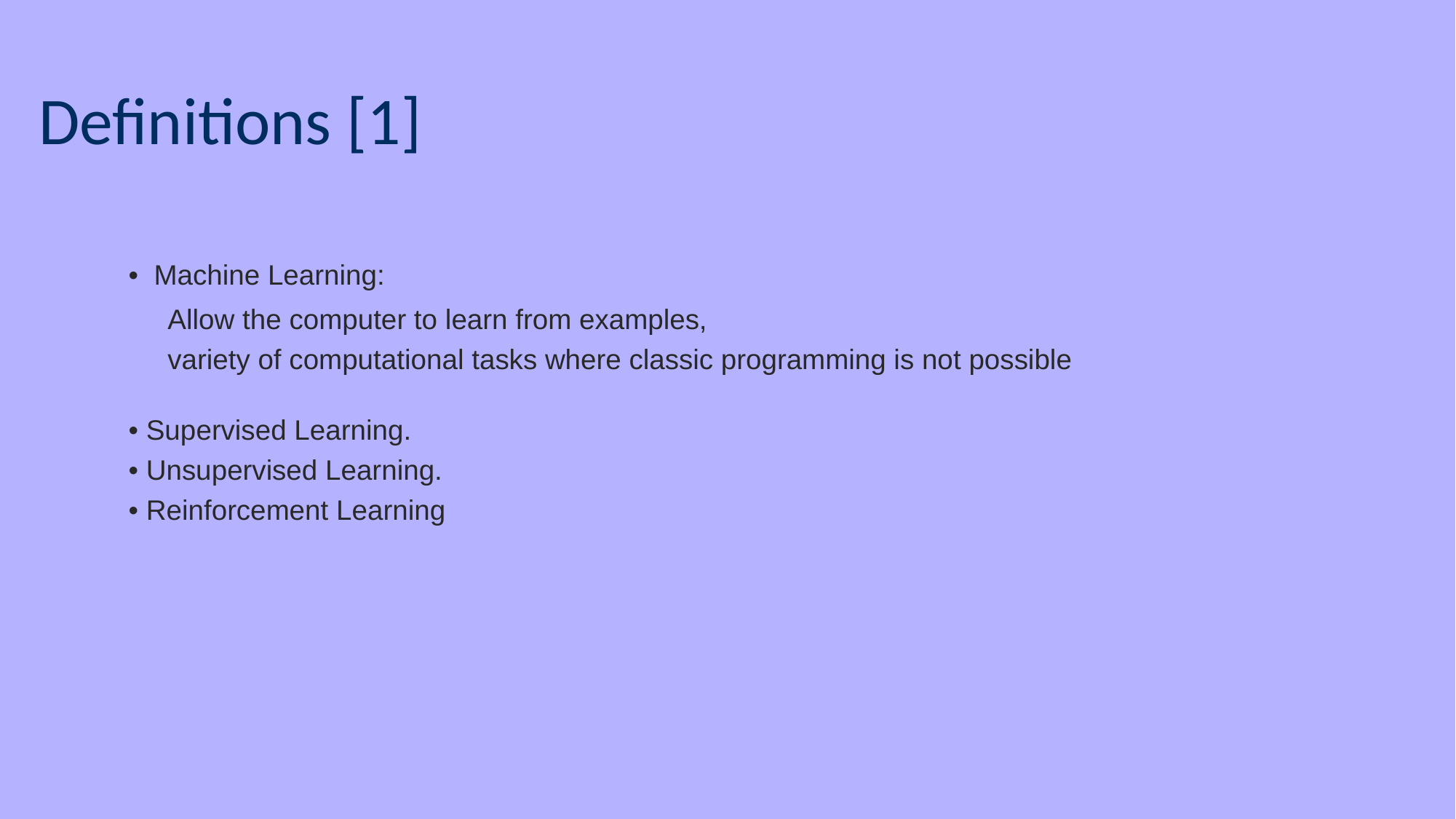

# Definitions [1]
•  Machine Learning:
     Allow the computer to learn from examples,
     variety of computational tasks where classic programming is not possible
• Supervised Learning.
• Unsupervised Learning.
• Reinforcement Learning